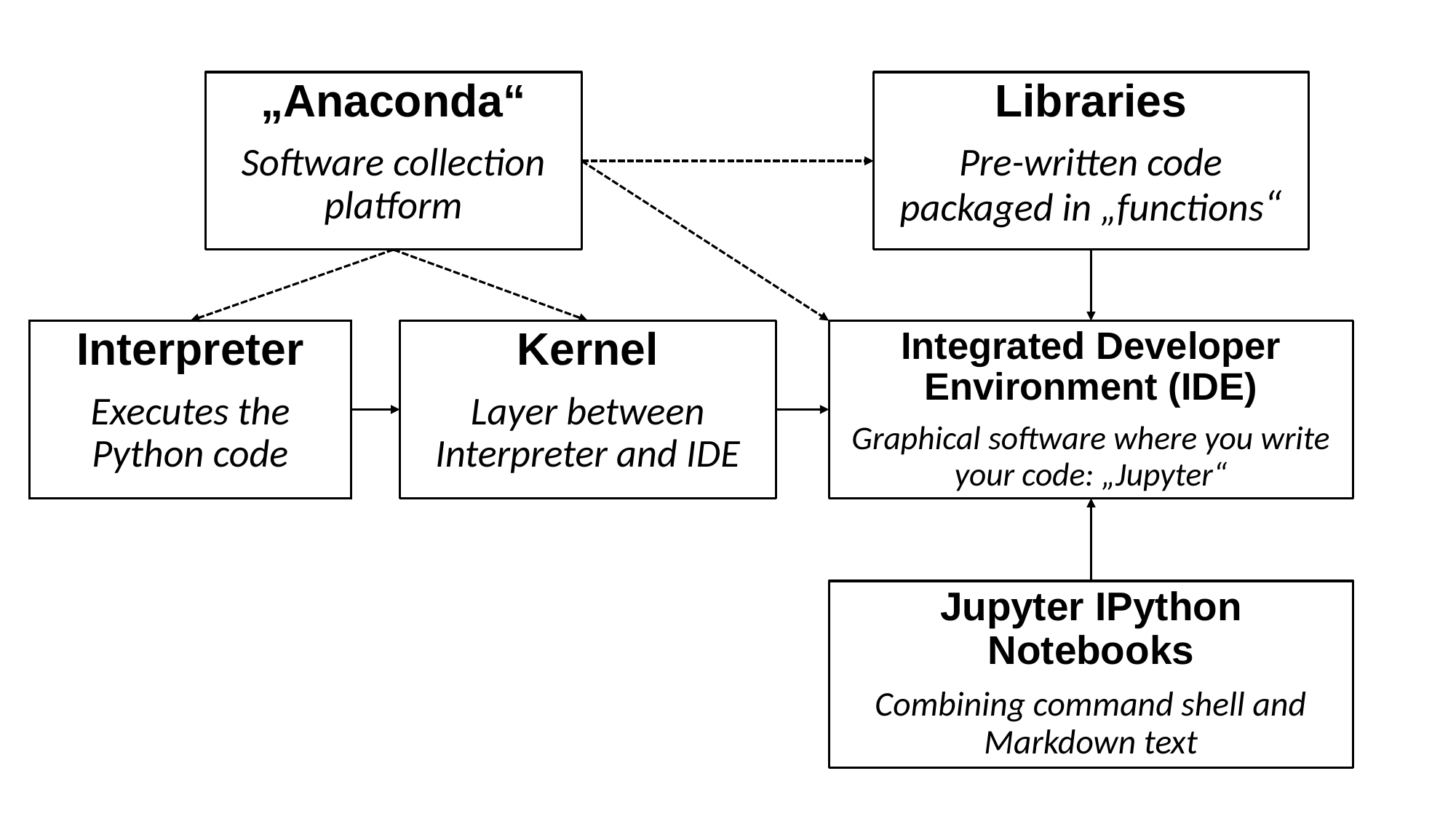

„Anaconda“
Software collection platform
Libraries
Pre-written code packaged in „functions“
Kernel
Layer between Interpreter and IDE
Integrated Developer Environment (IDE)
Graphical software where you write your code: „Jupyter“
Interpreter
Executes the Python code
Jupyter IPython Notebooks
Combining command shell and Markdown text